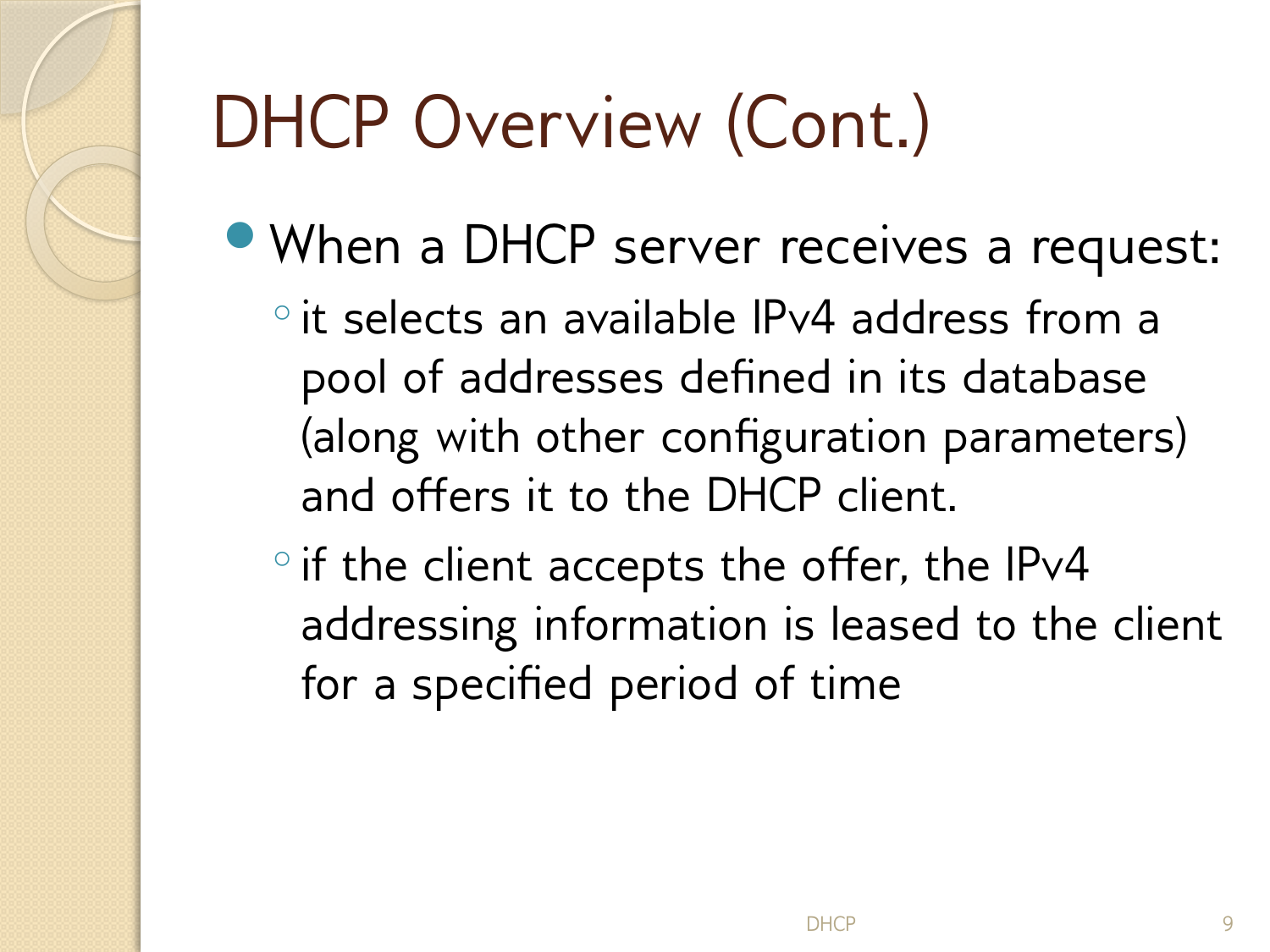

# DHCP Overview (Cont.)
When a DHCP server receives a request:
it selects an available IPv4 address from a pool of addresses defined in its database (along with other configuration parameters) and offers it to the DHCP client.
if the client accepts the offer, the IPv4 addressing information is leased to the client for a specified period of time
DHCP
9